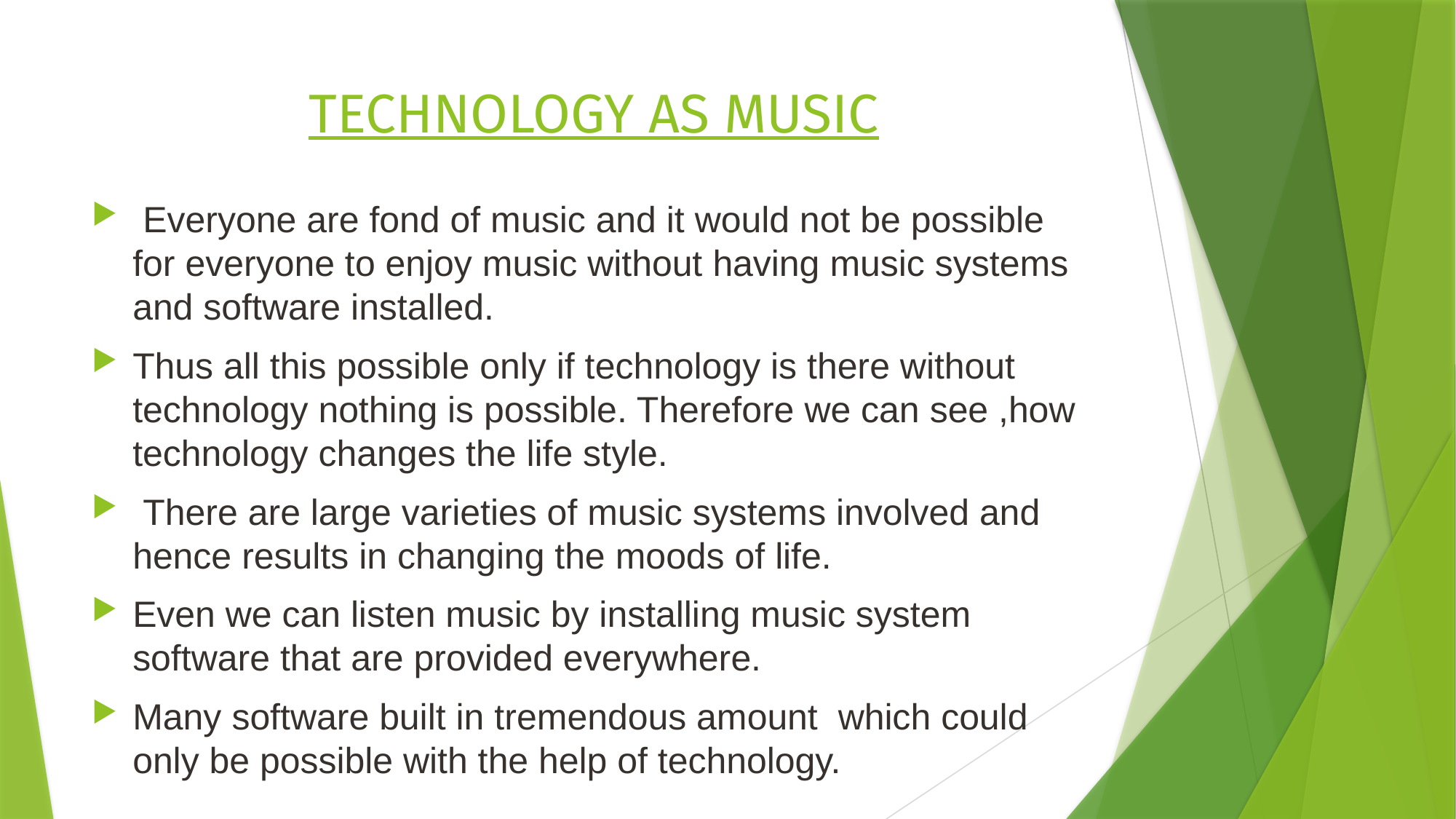

# TECHNOLOGY AS MUSIC
 Everyone are fond of music and it would not be possible for everyone to enjoy music without having music systems and software installed.
Thus all this possible only if technology is there without technology nothing is possible. Therefore we can see ,how technology changes the life style.
 There are large varieties of music systems involved and hence results in changing the moods of life.
Even we can listen music by installing music system software that are provided everywhere.
Many software built in tremendous amount  which could only be possible with the help of technology.